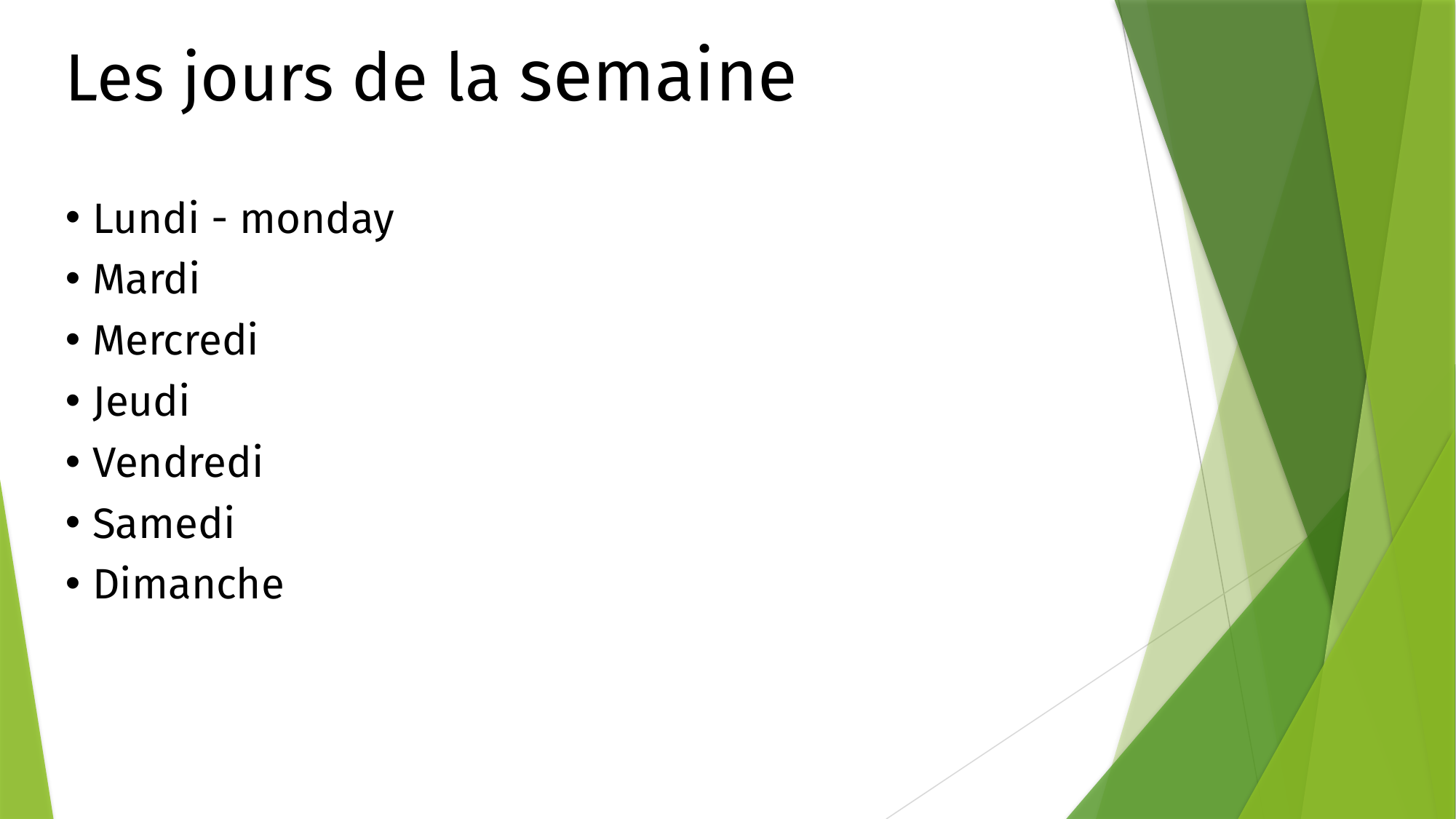

Les jours de la semaine
Lundi - monday
Mardi
Mercredi
Jeudi
Vendredi
Samedi
Dimanche